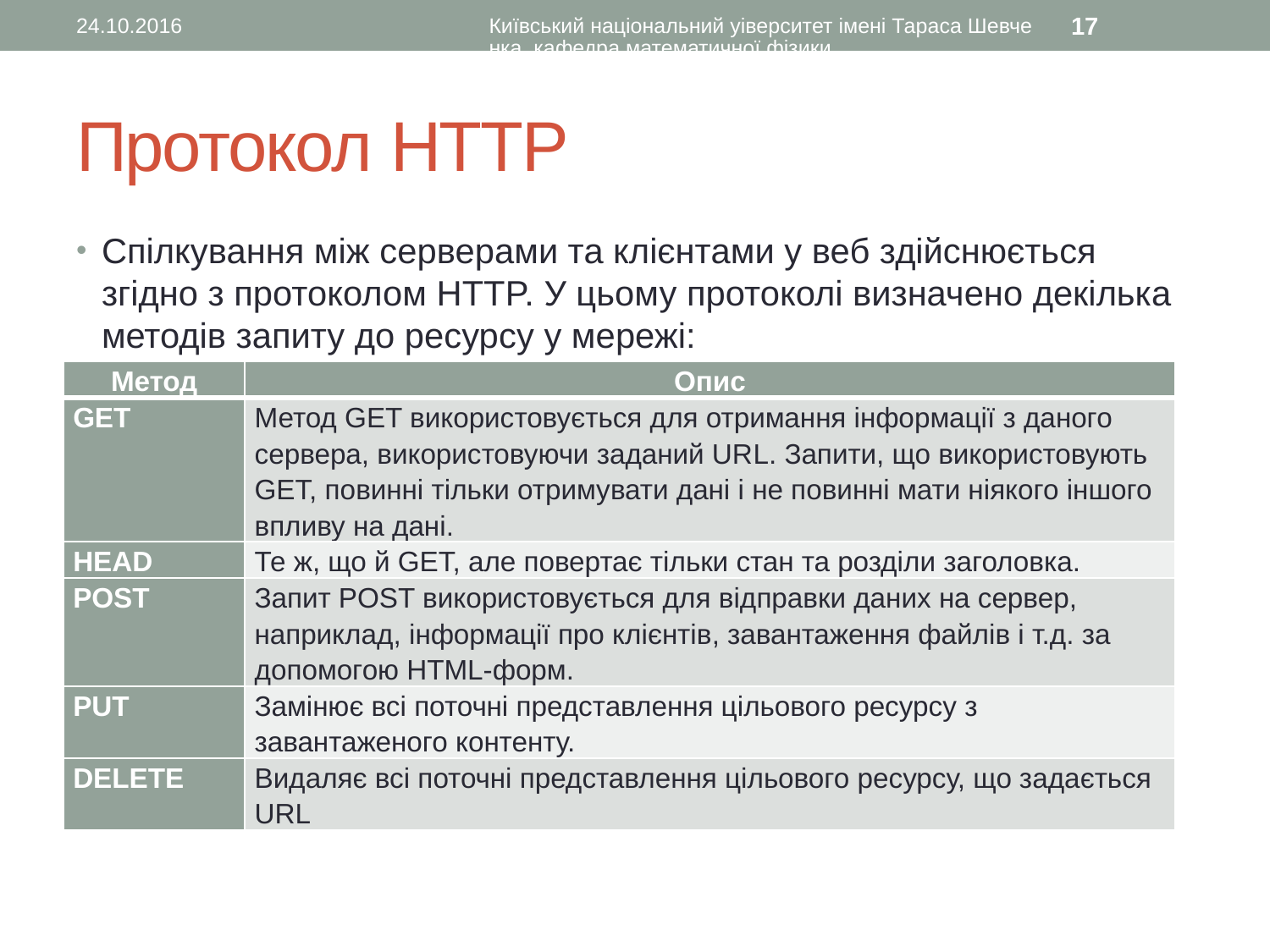

24.10.2016
Київський національний уіверситет імені Тараса Шевченка, кафедра математичної фізики
17
# Протокол HTTP
Спілкування між серверами та клієнтами у веб здійснюється згідно з протоколом HTTP. У цьому протоколі визначено декілька методів запиту до ресурсу у мережі:
| Метод | Опис |
| --- | --- |
| GET | Метод GET використовується для отримання інформації з даного сервера, використовуючи заданий URL. Запити, що використовують GET, повинні тільки отримувати дані і не повинні мати ніякого іншого впливу на дані. |
| HEAD | Те ж, що й GET, але повертає тільки стан та розділи заголовка. |
| POST | Запит POST використовується для відправки даних на сервер, наприклад, інформації про клієнтів, завантаження файлів і т.д. за допомогою HTML-форм. |
| PUT | Замінює всі поточні представлення цільового ресурсу з завантаженого контенту. |
| DELETE | Видаляє всі поточні представлення цільового ресурсу, що задається URL |